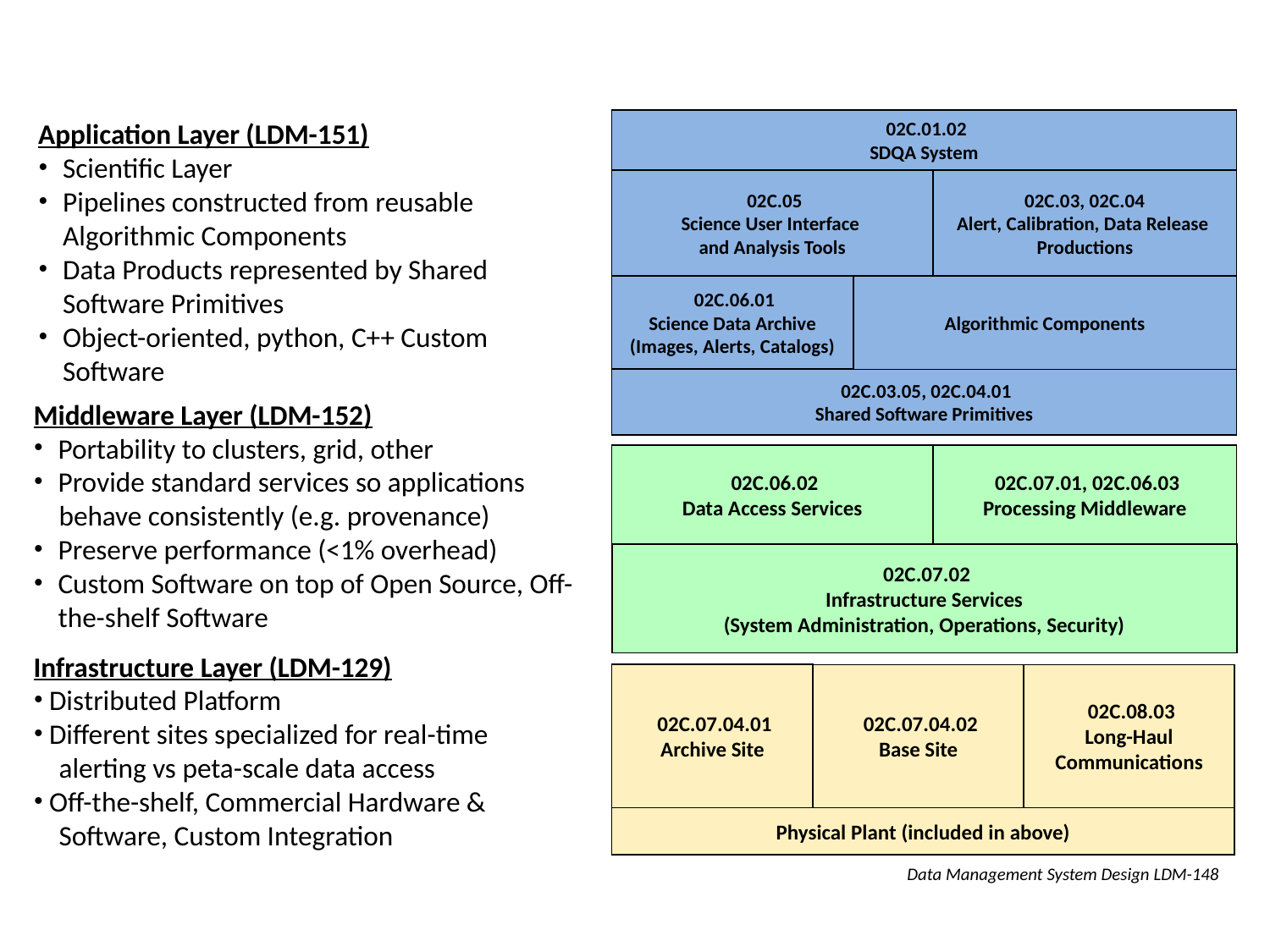

#
 02C.01.02
SDQA System
Application Layer (LDM-151)
Scientific Layer
Pipelines constructed from reusable Algorithmic Components
Data Products represented by Shared Software Primitives
Object-oriented, python, C++ Custom Software
 02C.05
Science User Interface
and Analysis Tools
02C.03, 02C.04
Alert, Calibration, Data Release
Productions
Algorithmic Components
 02C.06.01
Science Data Archive
(Images, Alerts, Catalogs)
 02C.03.05, 02C.04.01
Shared Software Primitives
Middleware Layer (LDM-152)
Portability to clusters, grid, other
Provide standard services so applications
    behave consistently (e.g. provenance)
Preserve performance (<1% overhead)
Custom Software on top of Open Source, Off-the-shelf Software
 02C.06.02
Data Access Services
 02C.07.01, 02C.06.03
Processing Middleware
 02C.07.02
Infrastructure Services
(System Administration, Operations, Security)
Infrastructure Layer (LDM-129)
Distributed Platform
Different sites specialized for real-time
    alerting vs peta-scale data access
Off-the-shelf, Commercial Hardware &
    Software, Custom Integration
 02C.07.04.01
Archive Site
 02C.07.04.02
Base Site
 02C.08.03
Long-Haul
Communications
Physical Plant (included in above)
Data Management System Design LDM-148